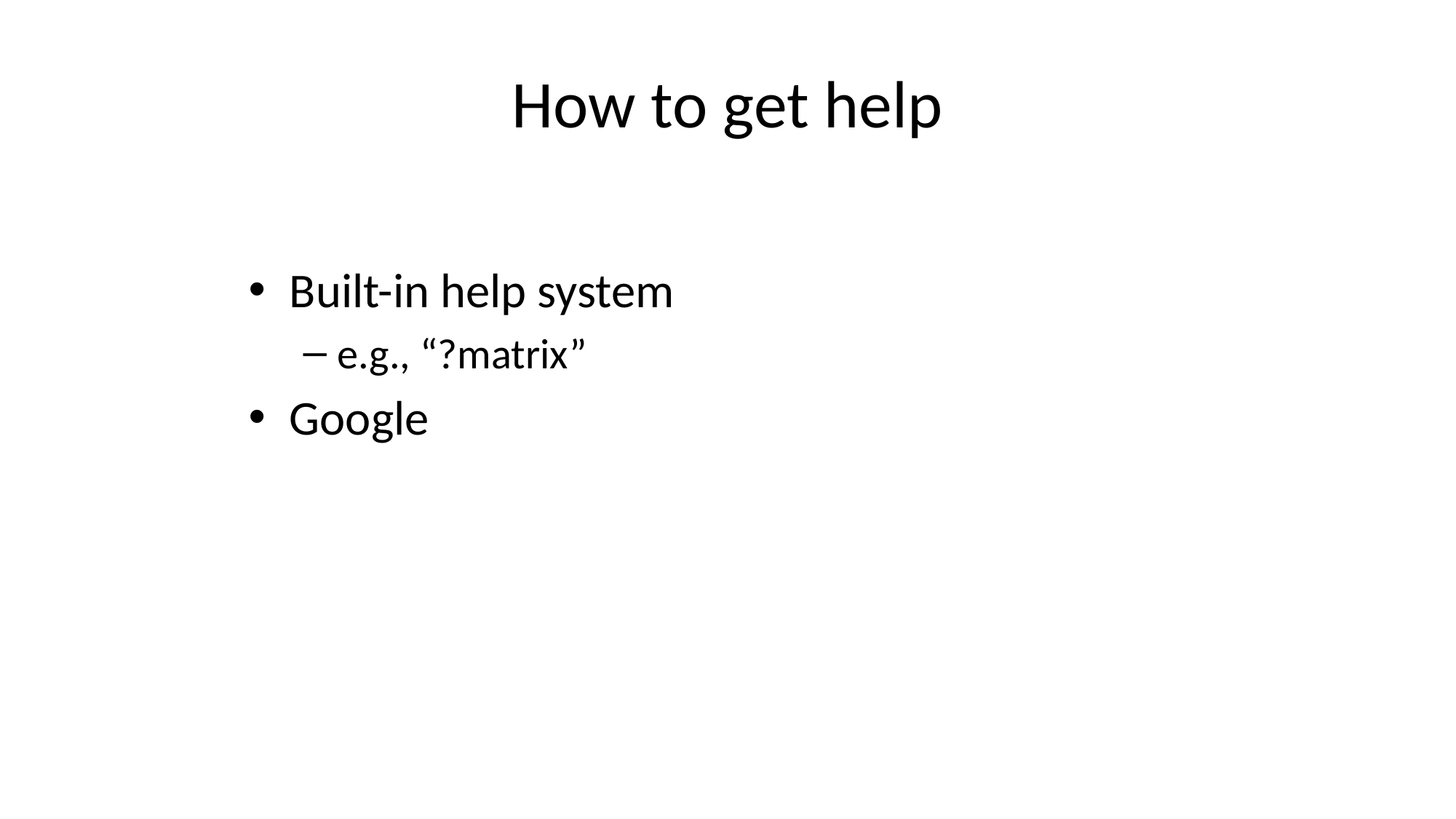

# How to get help

Built-in help system
e.g., “?matrix”
Google